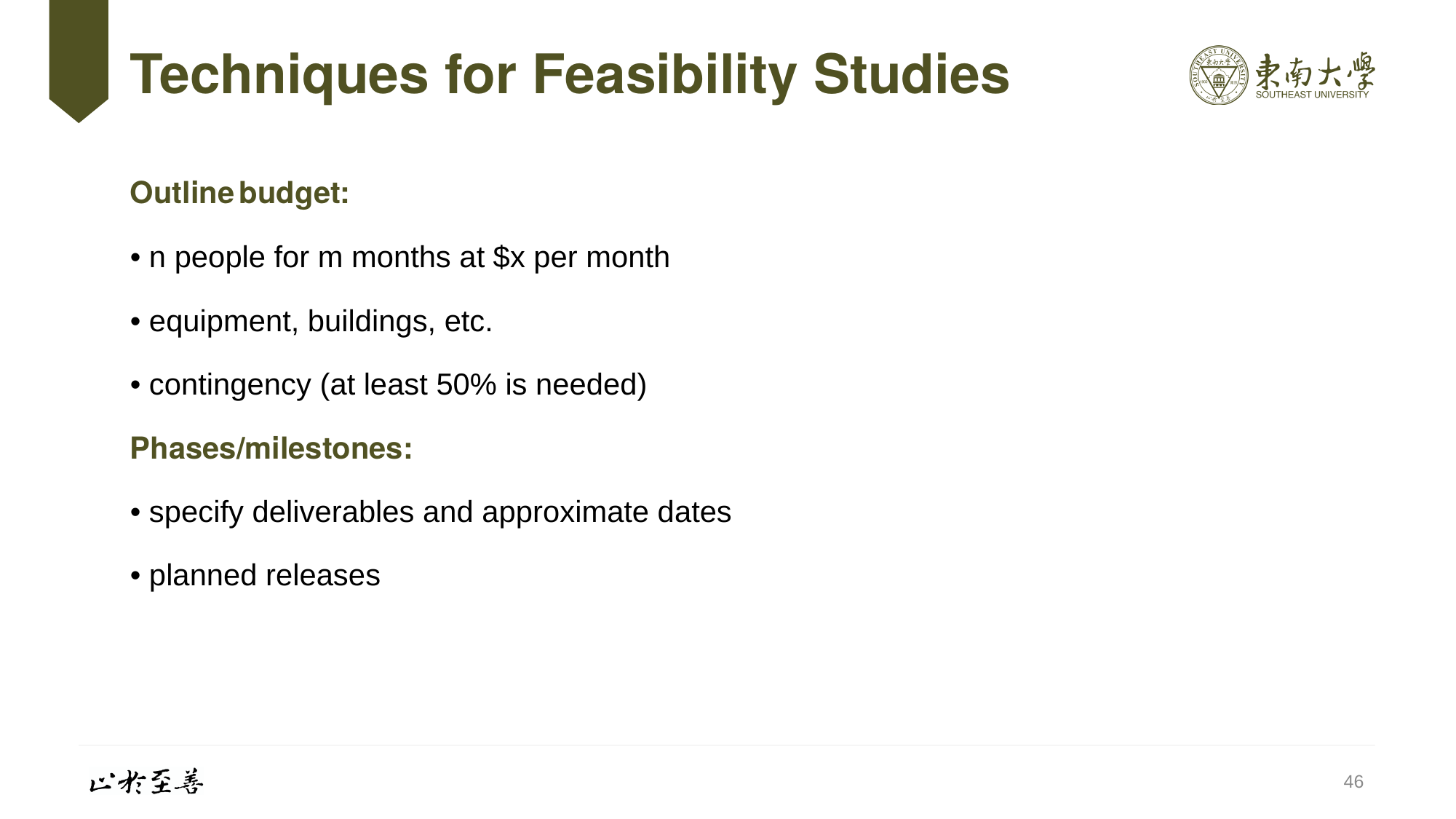

# Techniques for Feasibility Studies
Outline	budget:
• n people for m months at $x per month
• equipment, buildings, etc.
• contingency (at least 50% is needed)
Phases/milestones:
• specify deliverables and approximate dates
• planned releases
46